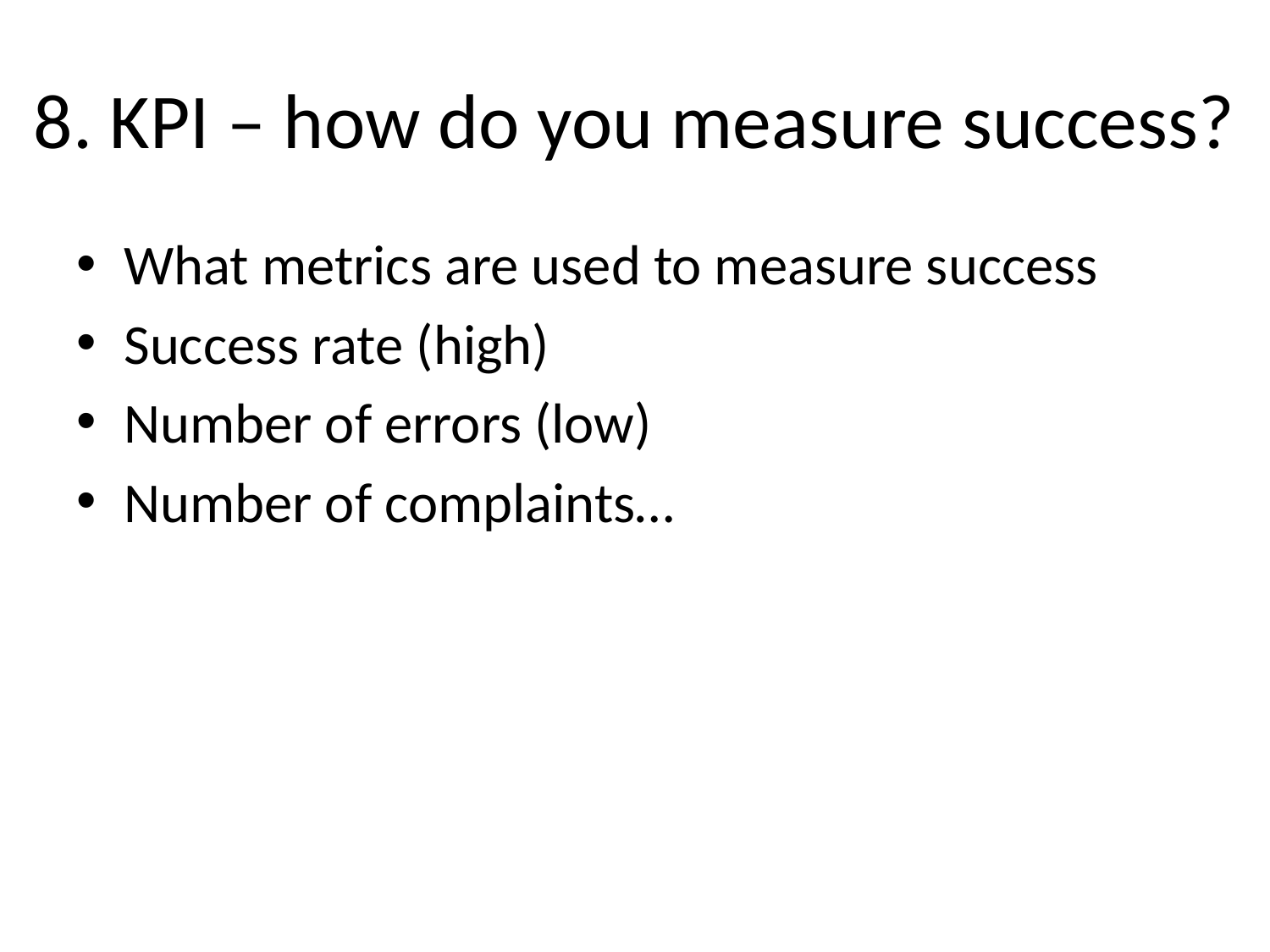

# 8. KPI – how do you measure success?
What metrics are used to measure success
Success rate (high)
Number of errors (low)
Number of complaints…